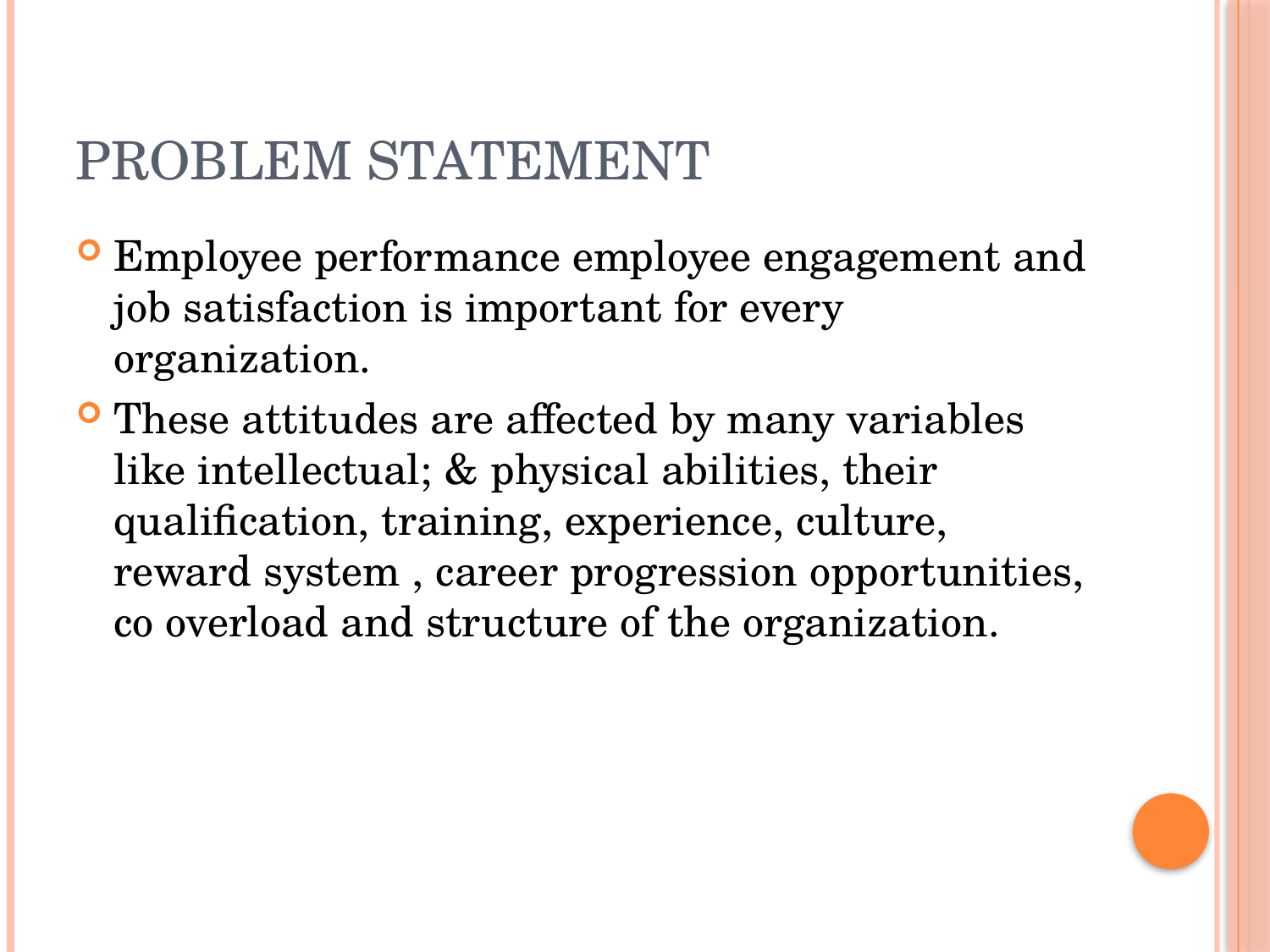

# Problem Statement
Employee performance employee engagement and job satisfaction is important for every organization.
These attitudes are affected by many variables like intellectual; & physical abilities, their qualification, training, experience, culture, reward system , career progression opportunities, co overload and structure of the organization.